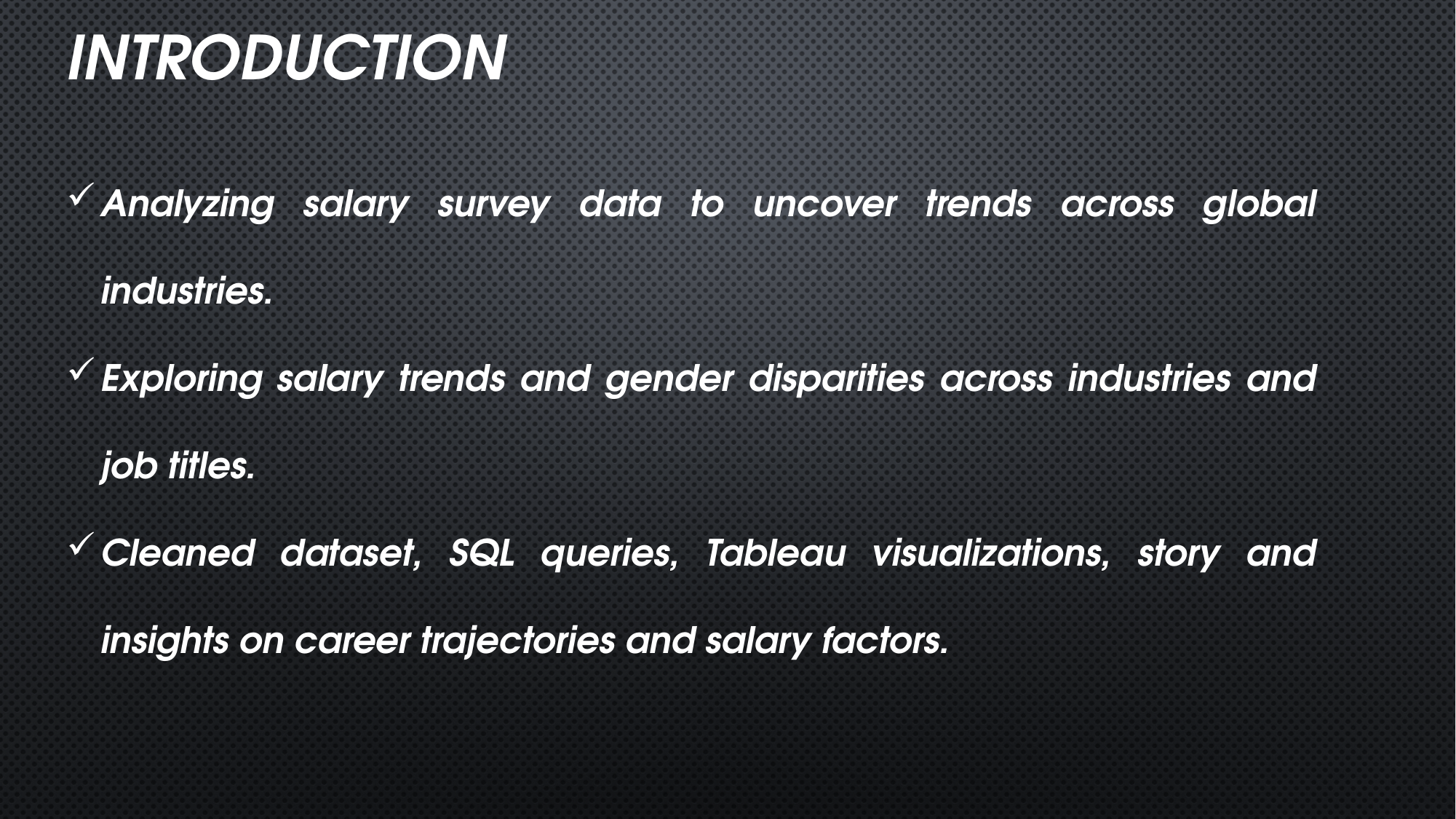

# INTRODUCTION
Analyzing salary survey data to uncover trends across global industries.
Exploring salary trends and gender disparities across industries and job titles.
Cleaned dataset, SQL queries, Tableau visualizations, story and insights on career trajectories and salary factors.